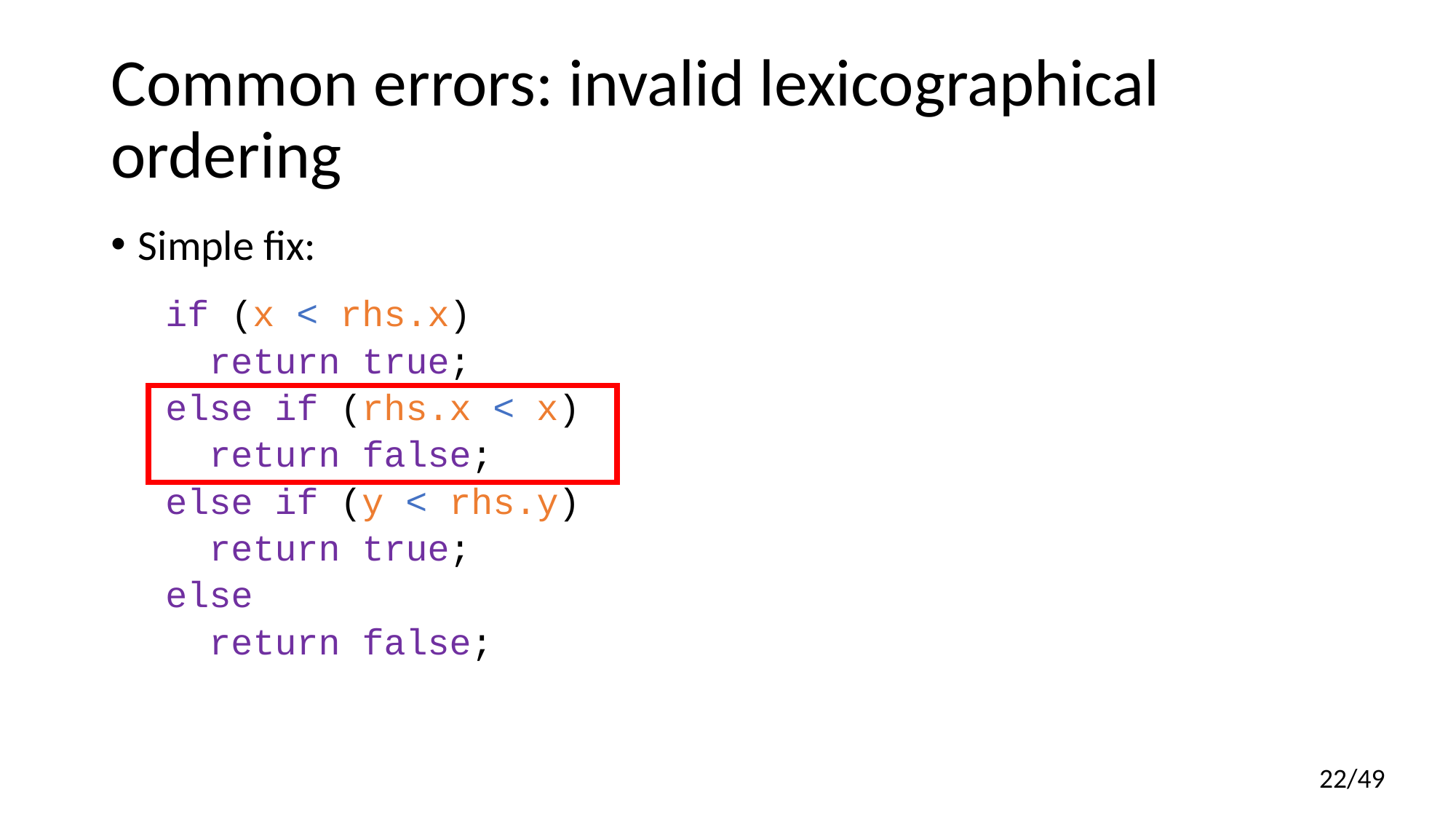

# Common errors: invalid lexicographical ordering
Simple fix:

if (x < rhs.x)
  return true;
else if (rhs.x < x)
  return false;
else if (y < rhs.y)
  return true;
else
  return false;